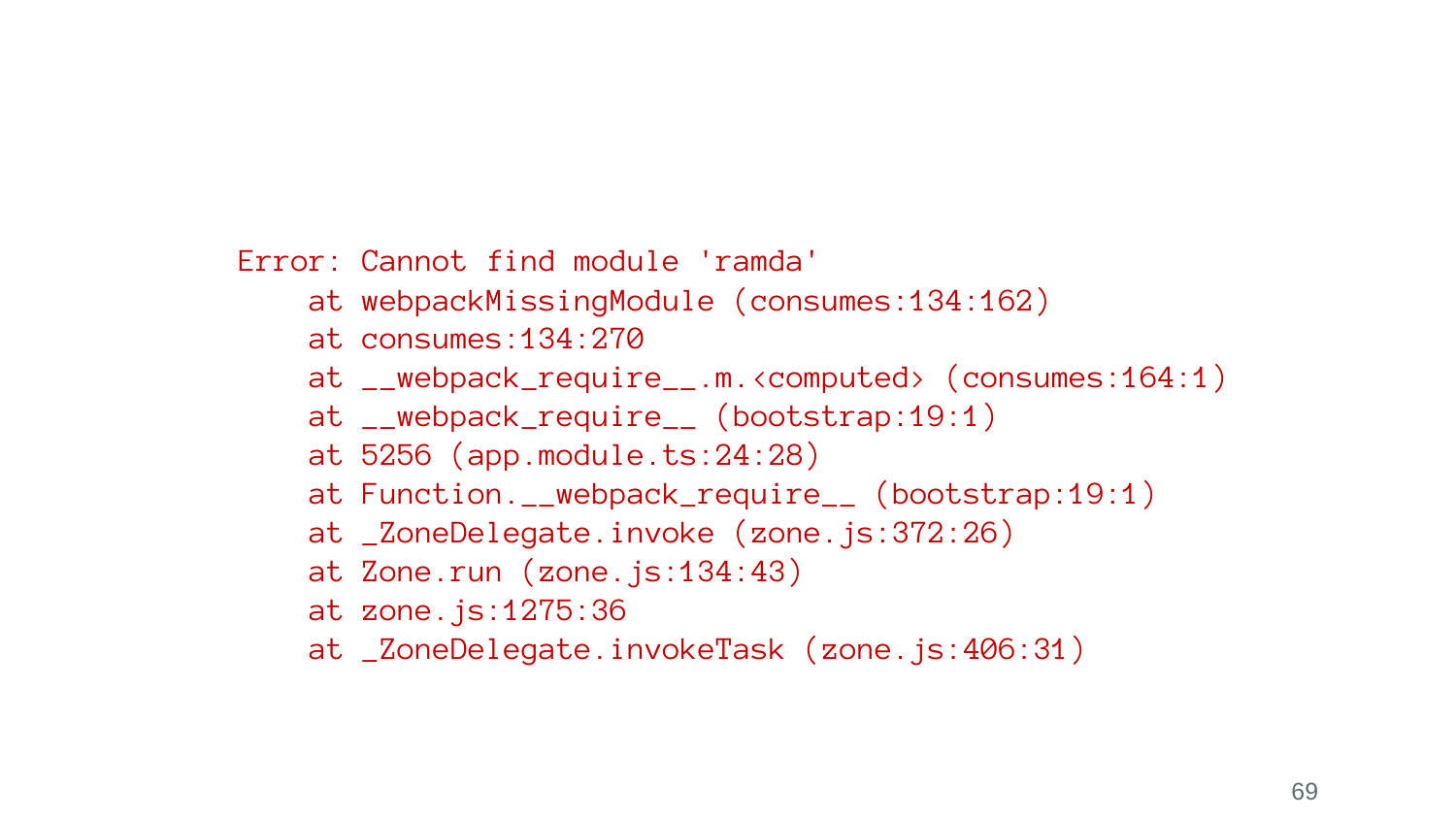

#
Error: Cannot find module 'ramda'
    at webpackMissingModule (consumes:134:162)
    at consumes:134:270
    at __webpack_require__.m.<computed> (consumes:164:1)
    at __webpack_require__ (bootstrap:19:1)
    at 5256 (app.module.ts:24:28)
    at Function.__webpack_require__ (bootstrap:19:1)
    at _ZoneDelegate.invoke (zone.js:372:26)
    at Zone.run (zone.js:134:43)
    at zone.js:1275:36
    at _ZoneDelegate.invokeTask (zone.js:406:31)
69